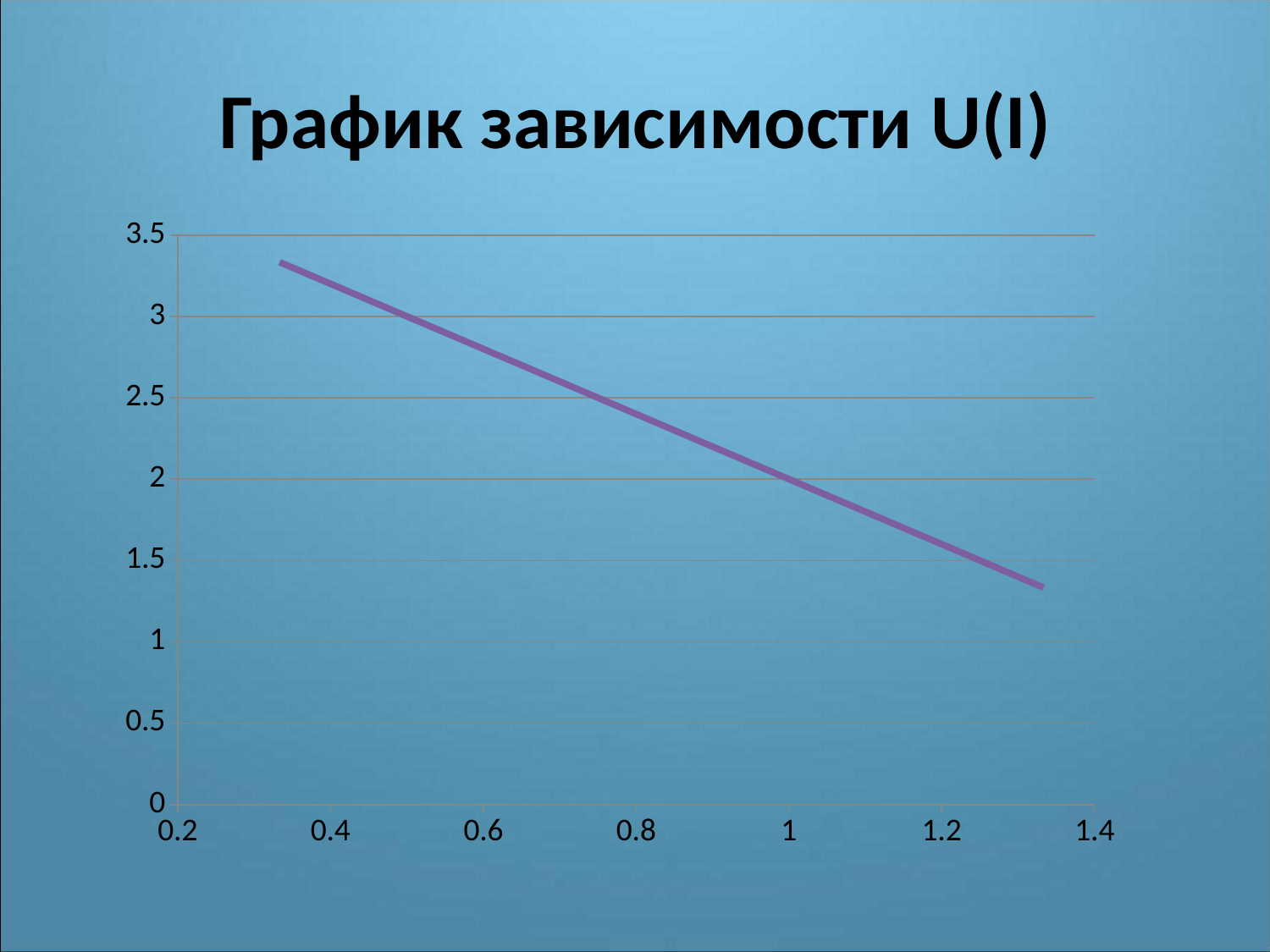

# График зависимости U(I)

### Chart

| Category |  |
|---|---|